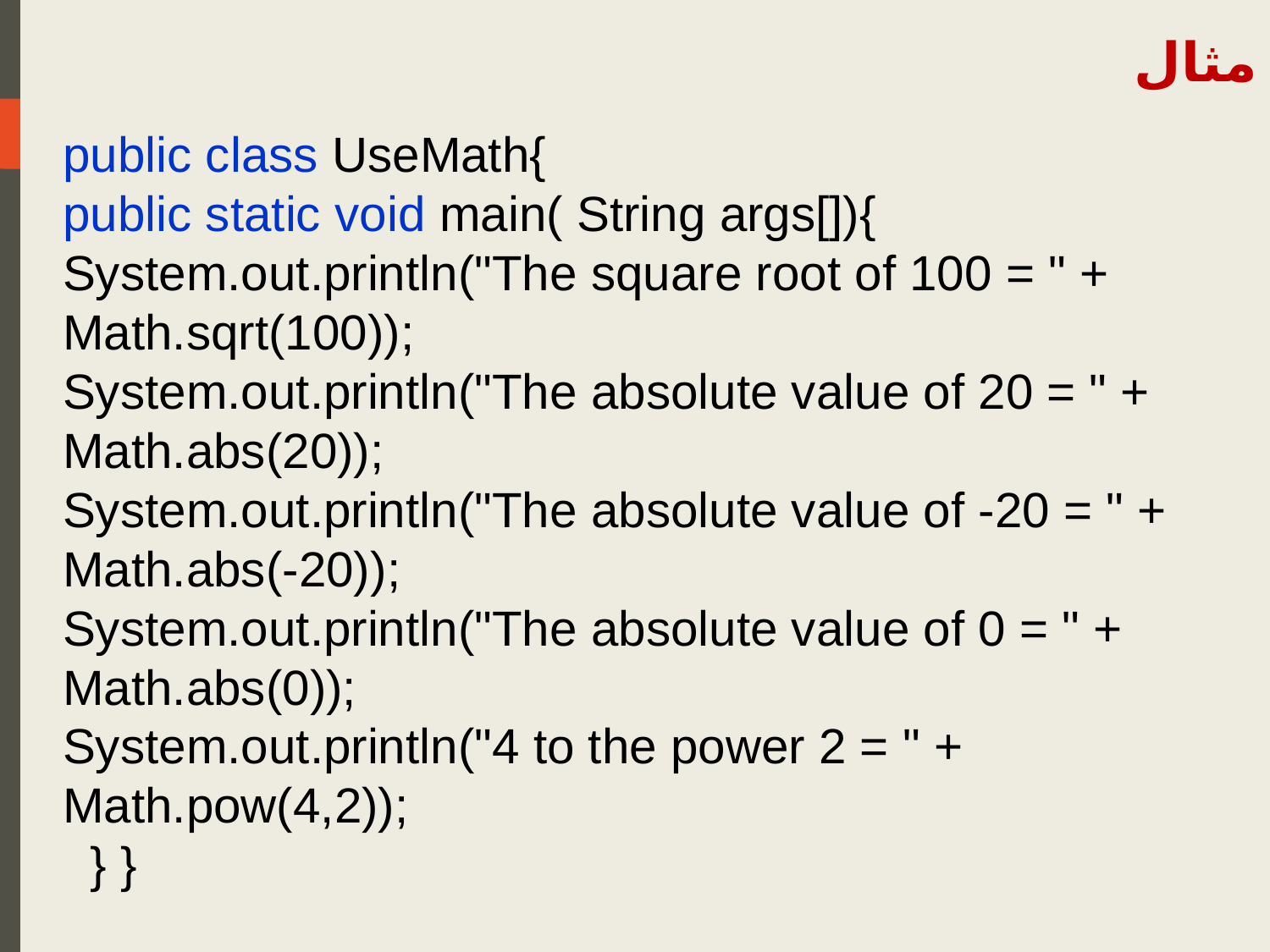

مثال
public class UseMath{
public static void main( String args[]){
System.out.println("The square root of 100 = " + Math.sqrt(100));
System.out.println("The absolute value of 20 = " + Math.abs(20));
System.out.println("The absolute value of -20 = " + Math.abs(-20));
System.out.println("The absolute value of 0 = " + Math.abs(0));
System.out.println("4 to the power 2 = " + Math.pow(4,2));
  } }